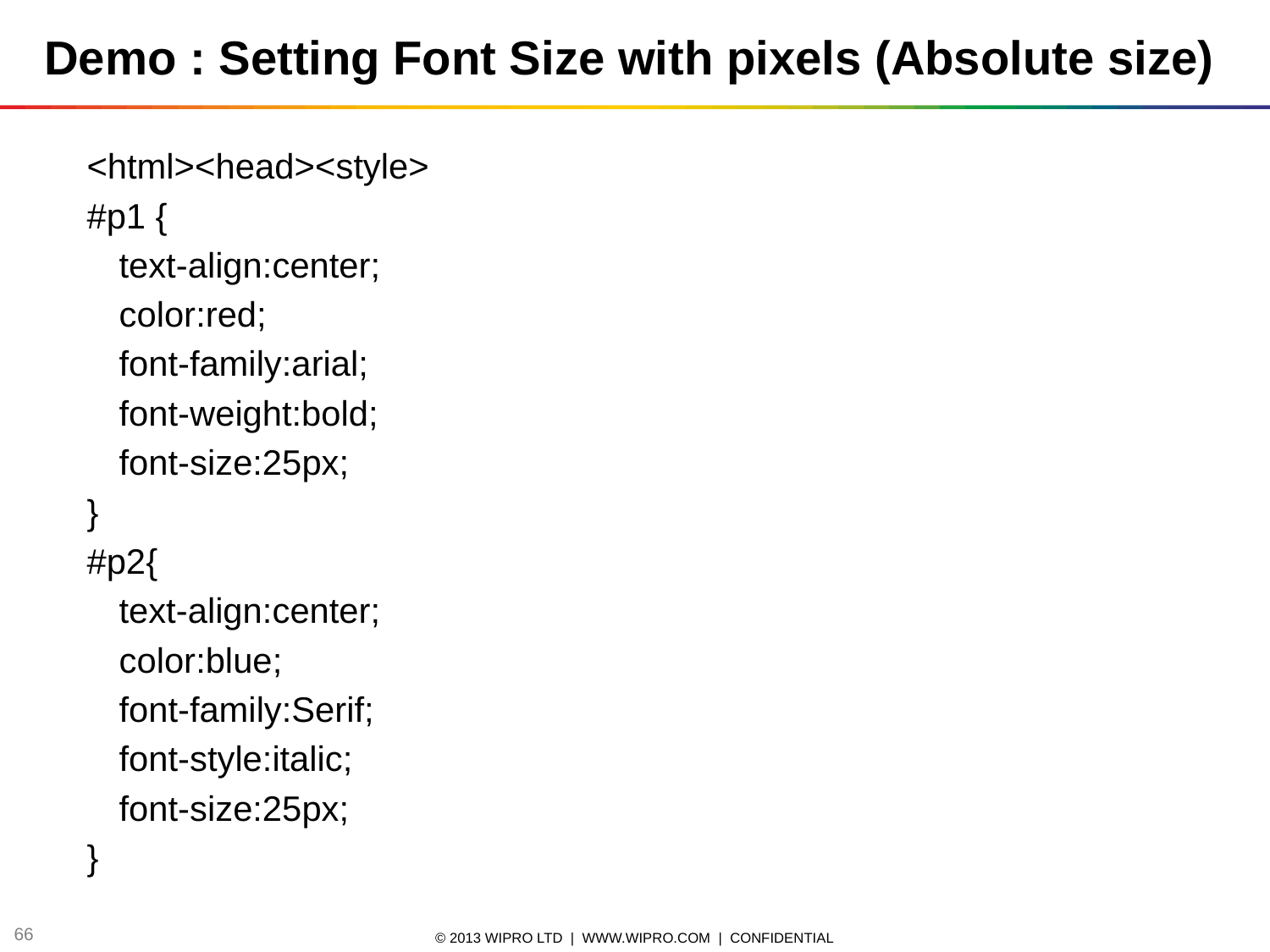

Demo : Setting Font Size with pixels (Absolute size)
<html><head><style>
#p1 {
	text-align:center;
	color:red;
	font-family:arial;
	font-weight:bold;
	font-size:25px;
}
#p2{
	text-align:center;
	color:blue;
	font-family:Serif;
	font-style:italic;
	font-size:25px;
}